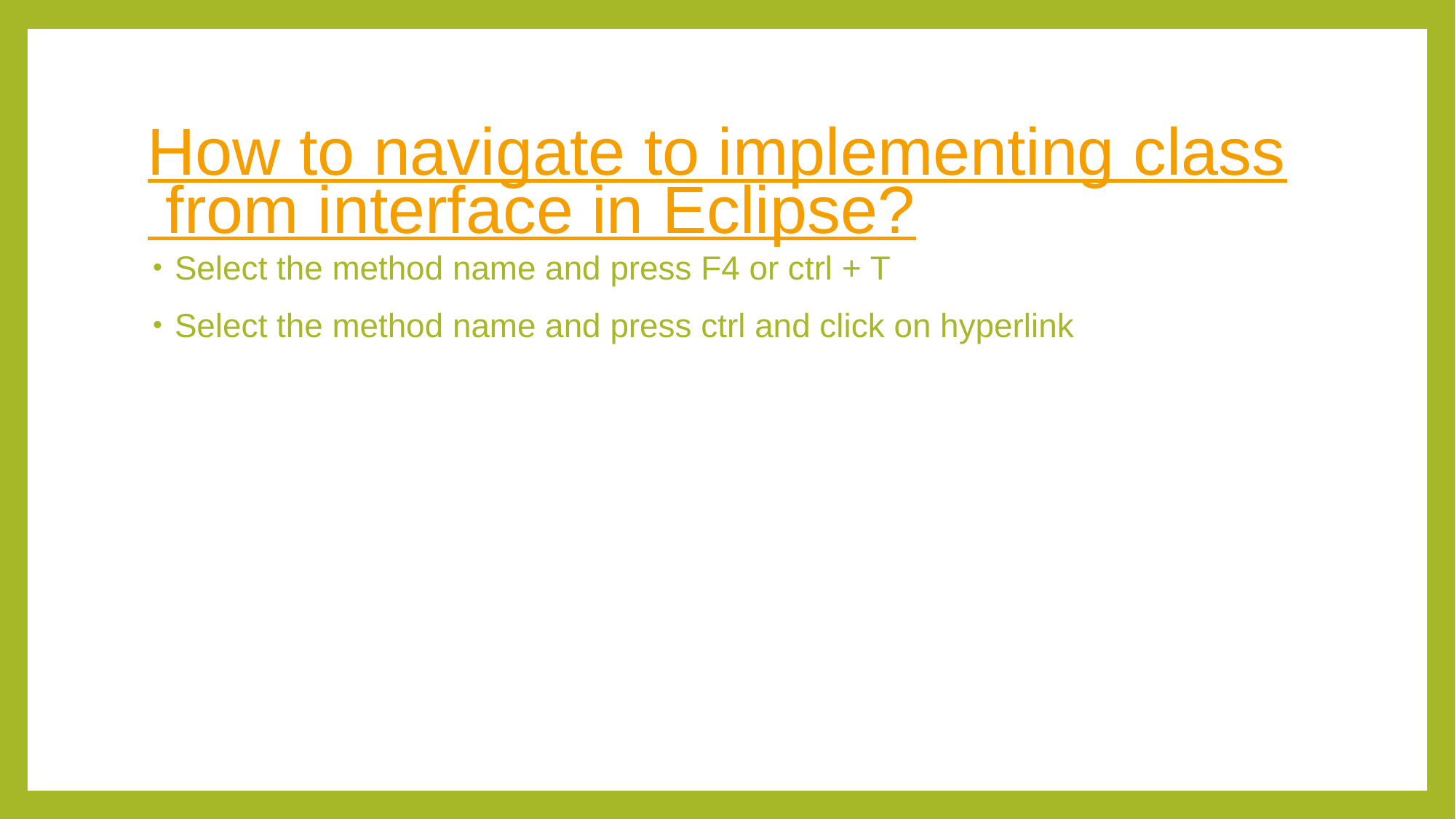

# How to navigate to implementing class from interface in Eclipse?
Select the method name and press F4 or ctrl + T
Select the method name and press ctrl and click on hyperlink